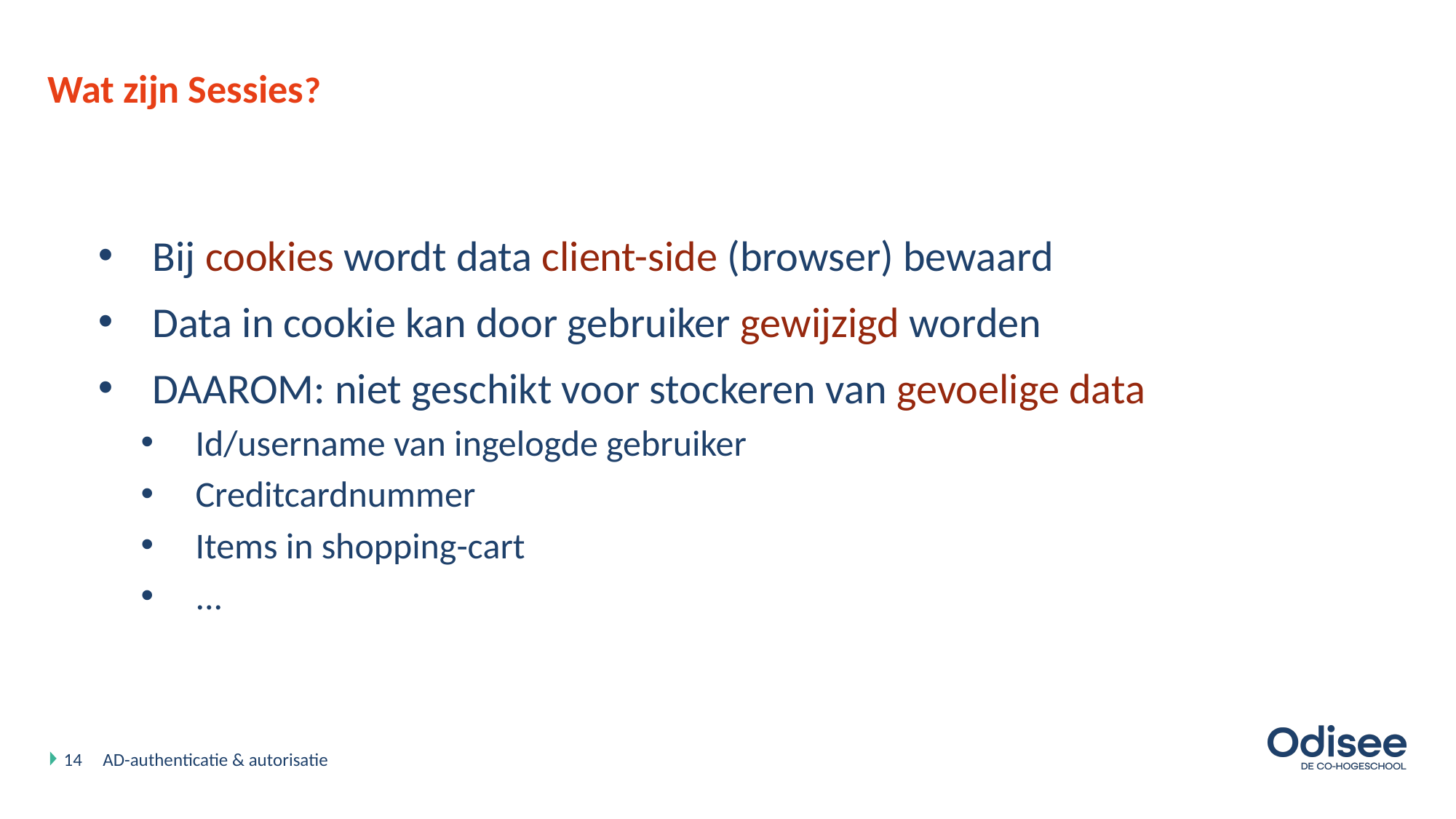

# Wat zijn Sessies?
Bij cookies wordt data client-side (browser) bewaard
Data in cookie kan door gebruiker gewijzigd worden
DAAROM: niet geschikt voor stockeren van gevoelige data
Id/username van ingelogde gebruiker
Creditcardnummer
Items in shopping-cart
...

14
AD-authenticatie & autorisatie